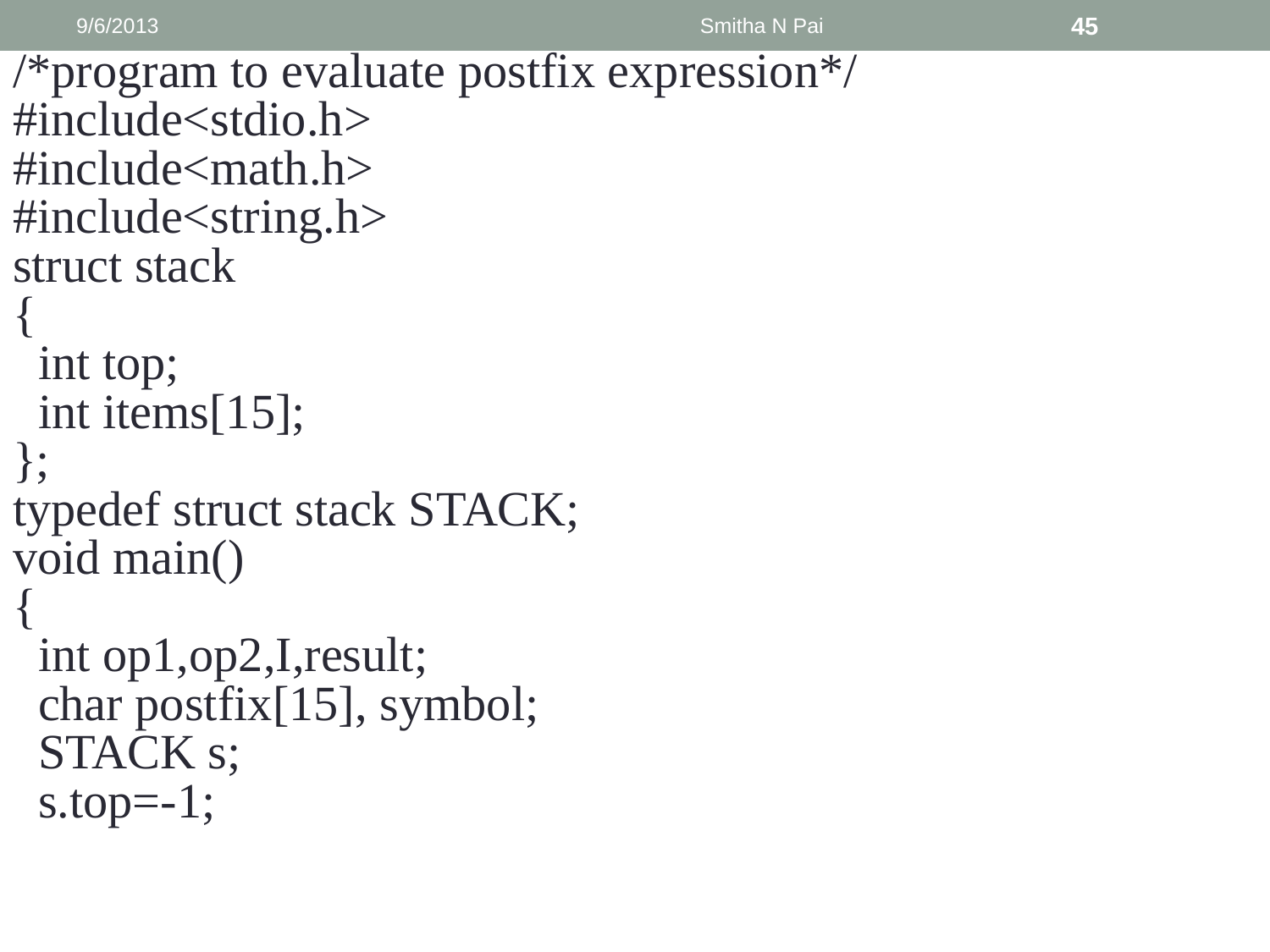

9/6/2013
Smitha N Pai
45
/*program to evaluate postfix expression*/
#include<stdio.h>
#include<math.h>
#include<string.h>
struct stack
{
	int top;
	int items[15];
};
typedef struct stack STACK;
void main()
{
	int op1,op2,I,result;
	char postfix[15], symbol;
	STACK s;
	s.top=-1;